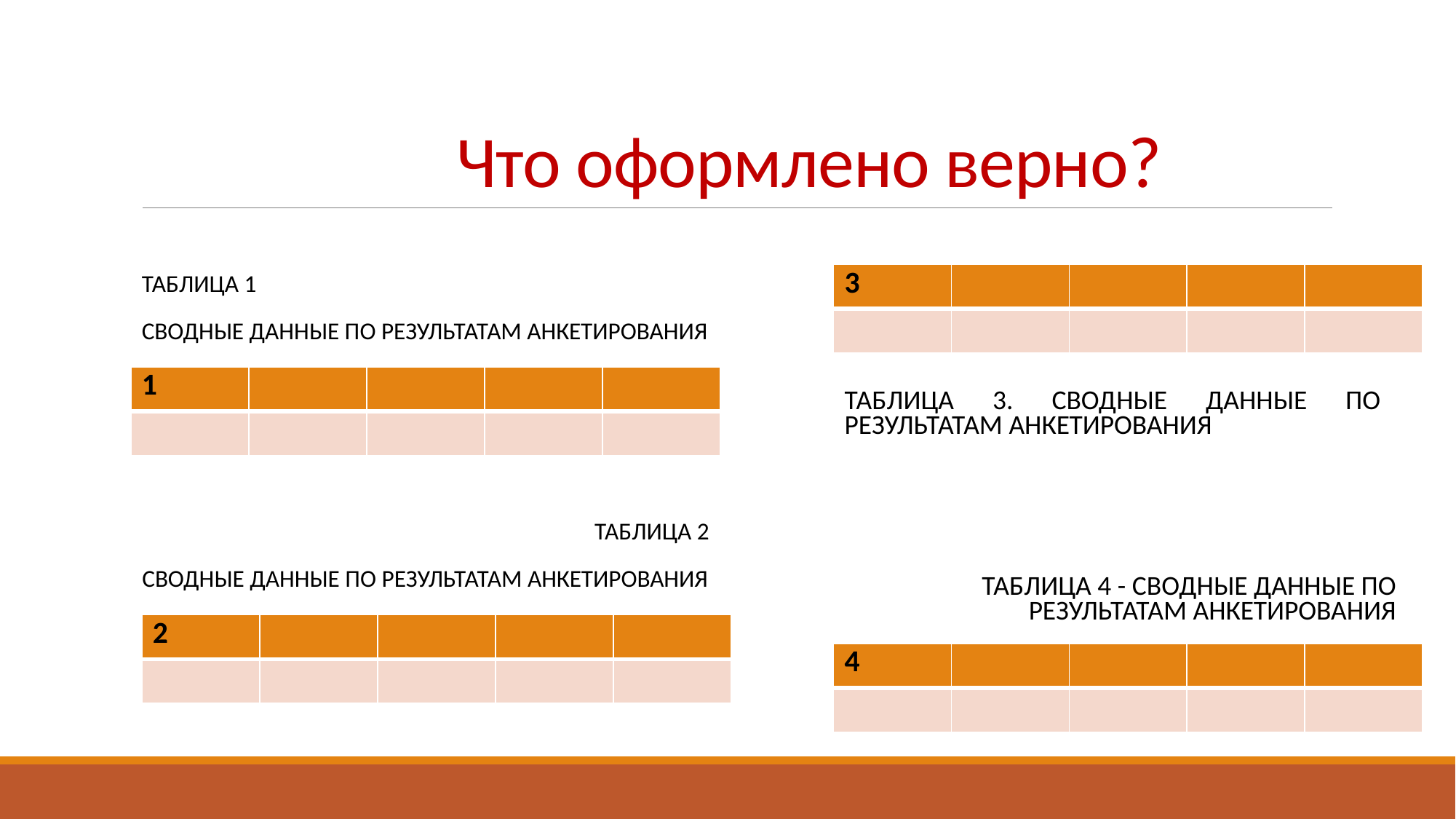

# Что оформлено верно?
Таблица 1
Сводные данные по результатам анкетирования
| 3 |  |  |  |  |
| --- | --- | --- | --- | --- |
|  |  |  |  |  |
| 1 |  |  |  |  |
| --- | --- | --- | --- | --- |
|  |  |  |  |  |
Таблица 3. Сводные данные по результатам анкетирования
Таблица 2
Сводные данные по результатам анкетирования
Таблица 4 - Сводные данные по результатам анкетирования
| 2 |  |  |  |  |
| --- | --- | --- | --- | --- |
|  |  |  |  |  |
| 4 |  |  |  |  |
| --- | --- | --- | --- | --- |
|  |  |  |  |  |